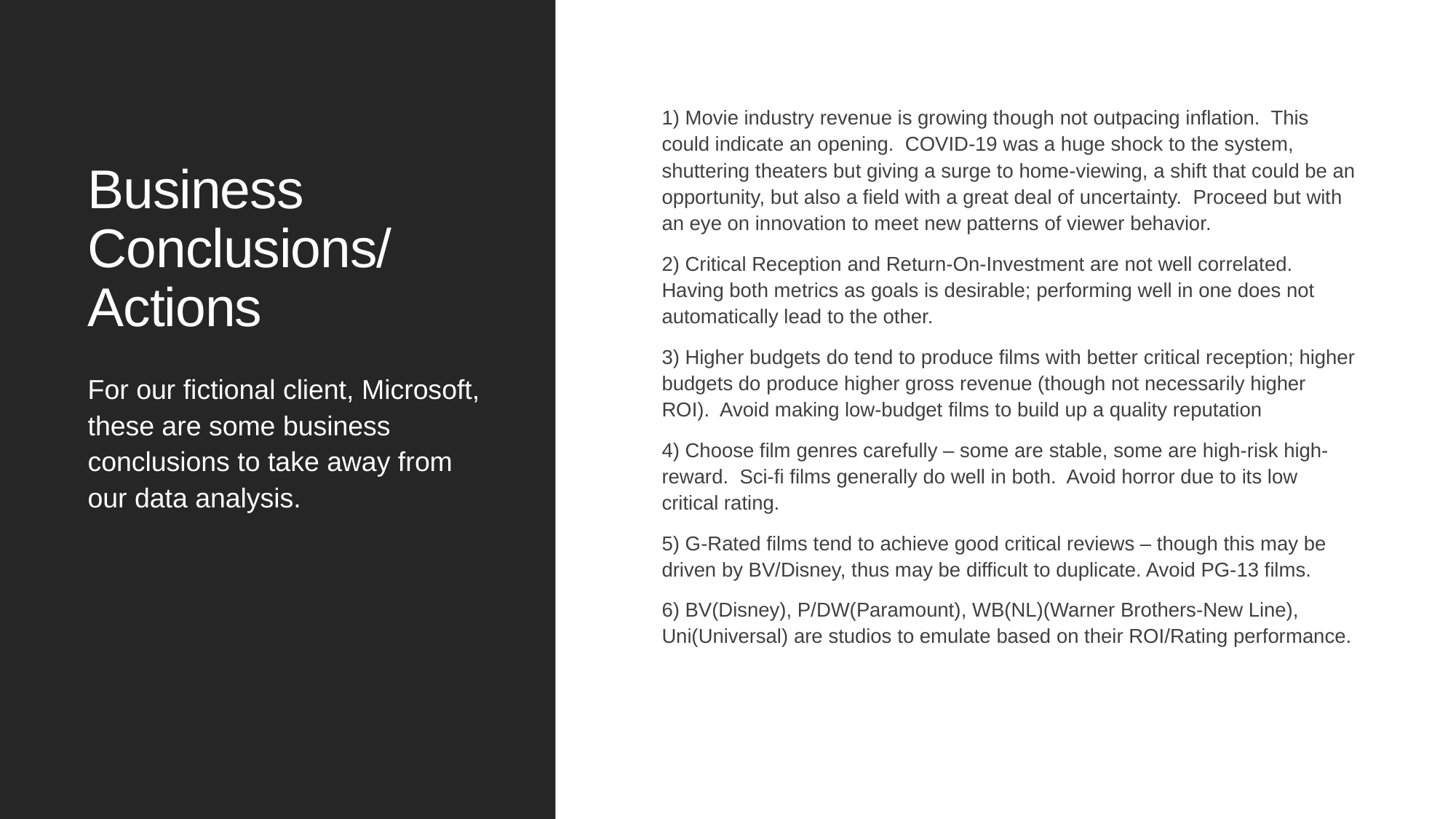

# Business Conclusions/ Actions
1) Movie industry revenue is growing though not outpacing inflation.  This could indicate an opening.  COVID-19 was a huge shock to the system, shuttering theaters but giving a surge to home-viewing, a shift that could be an opportunity, but also a field with a great deal of uncertainty.  Proceed but with an eye on innovation to meet new patterns of viewer behavior.
2) Critical Reception and Return-On-Investment are not well correlated.  Having both metrics as goals is desirable; performing well in one does not automatically lead to the other.
3) Higher budgets do tend to produce films with better critical reception; higher budgets do produce higher gross revenue (though not necessarily higher ROI).  Avoid making low-budget films to build up a quality reputation
4) Choose film genres carefully – some are stable, some are high-risk high-reward.  Sci-fi films generally do well in both.  Avoid horror due to its low critical rating.
5) G-Rated films tend to achieve good critical reviews – though this may be driven by BV/Disney, thus may be difficult to duplicate. Avoid PG-13 films.
6) BV(Disney), P/DW(Paramount), WB(NL)(Warner Brothers-New Line), Uni(Universal) are studios to emulate based on their ROI/Rating performance.

For our fictional client, Microsoft, these are some business conclusions to take away from our data analysis.